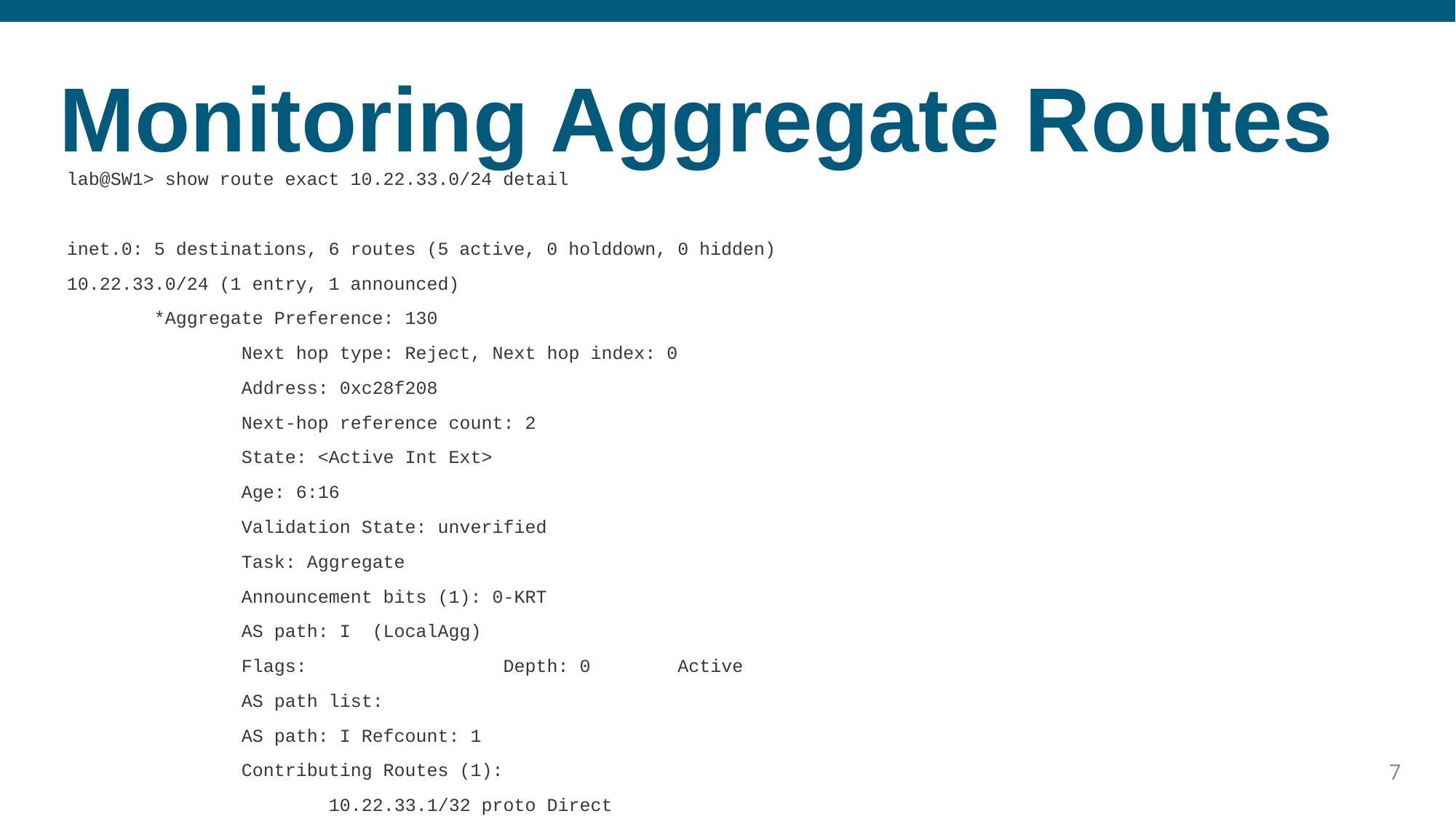

# Monitoring Aggregate Routes
lab@SW1> show route exact 10.22.33.0/24 detail

inet.0: 5 destinations, 6 routes (5 active, 0 holddown, 0 hidden)
10.22.33.0/24 (1 entry, 1 announced)
        *Aggregate Preference: 130
                Next hop type: Reject, Next hop index: 0
                Address: 0xc28f208
                Next-hop reference count: 2
                State: <Active Int Ext>
                Age: 6:16
                Validation State: unverified
                Task: Aggregate
                Announcement bits (1): 0-KRT
                AS path: I  (LocalAgg)
                Flags:                  Depth: 0        Active
                AS path list:
                AS path: I Refcount: 1
                Contributing Routes (1):
                        10.22.33.1/32 proto Direct